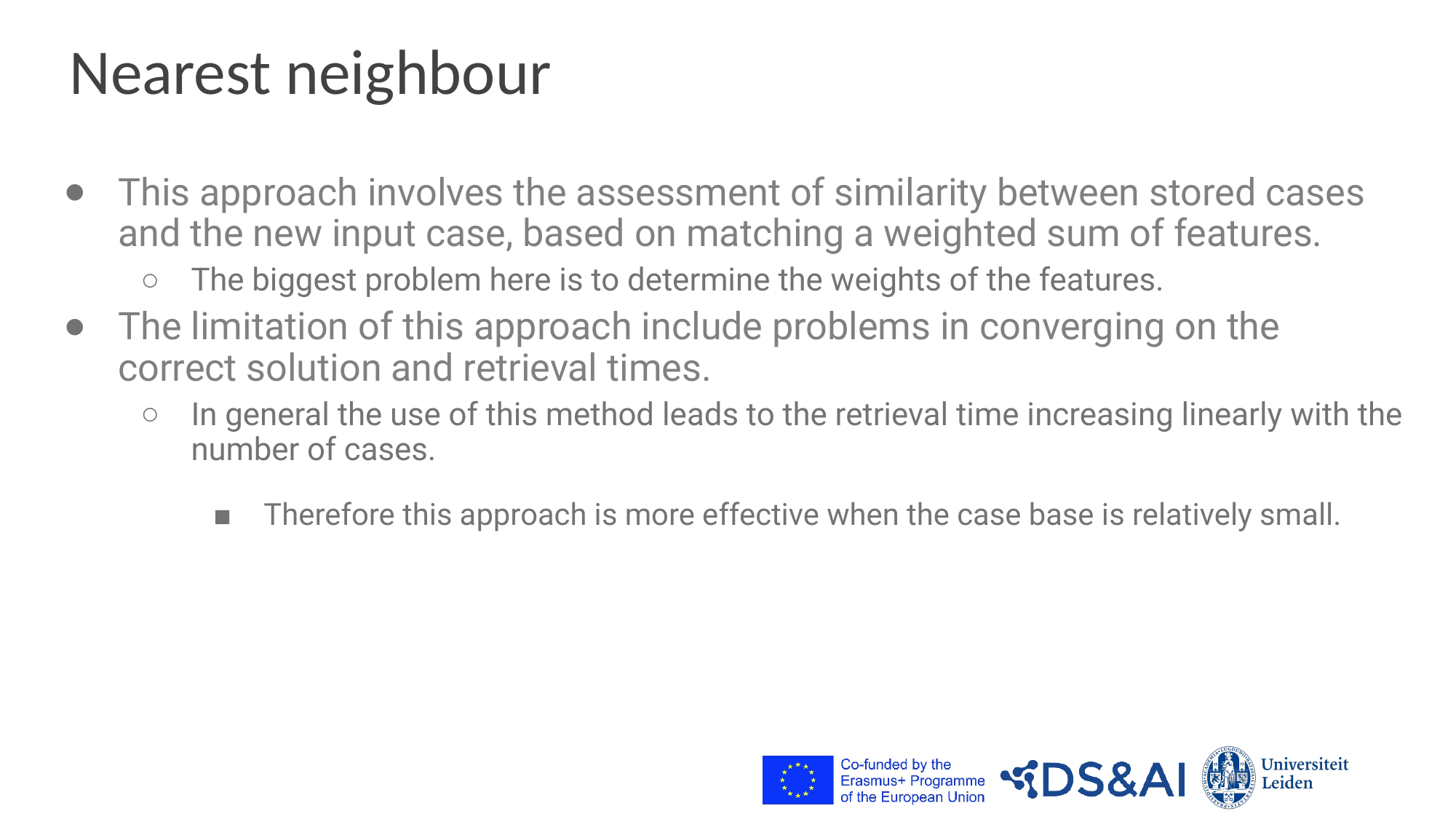

# Nearest neighbour
This approach involves the assessment of similarity between stored cases and the new input case, based on matching a weighted sum of features.
The biggest problem here is to determine the weights of the features.
The limitation of this approach include problems in converging on the correct solution and retrieval times.
In general the use of this method leads to the retrieval time increasing linearly with the number of cases.
Therefore this approach is more effective when the case base is relatively small.